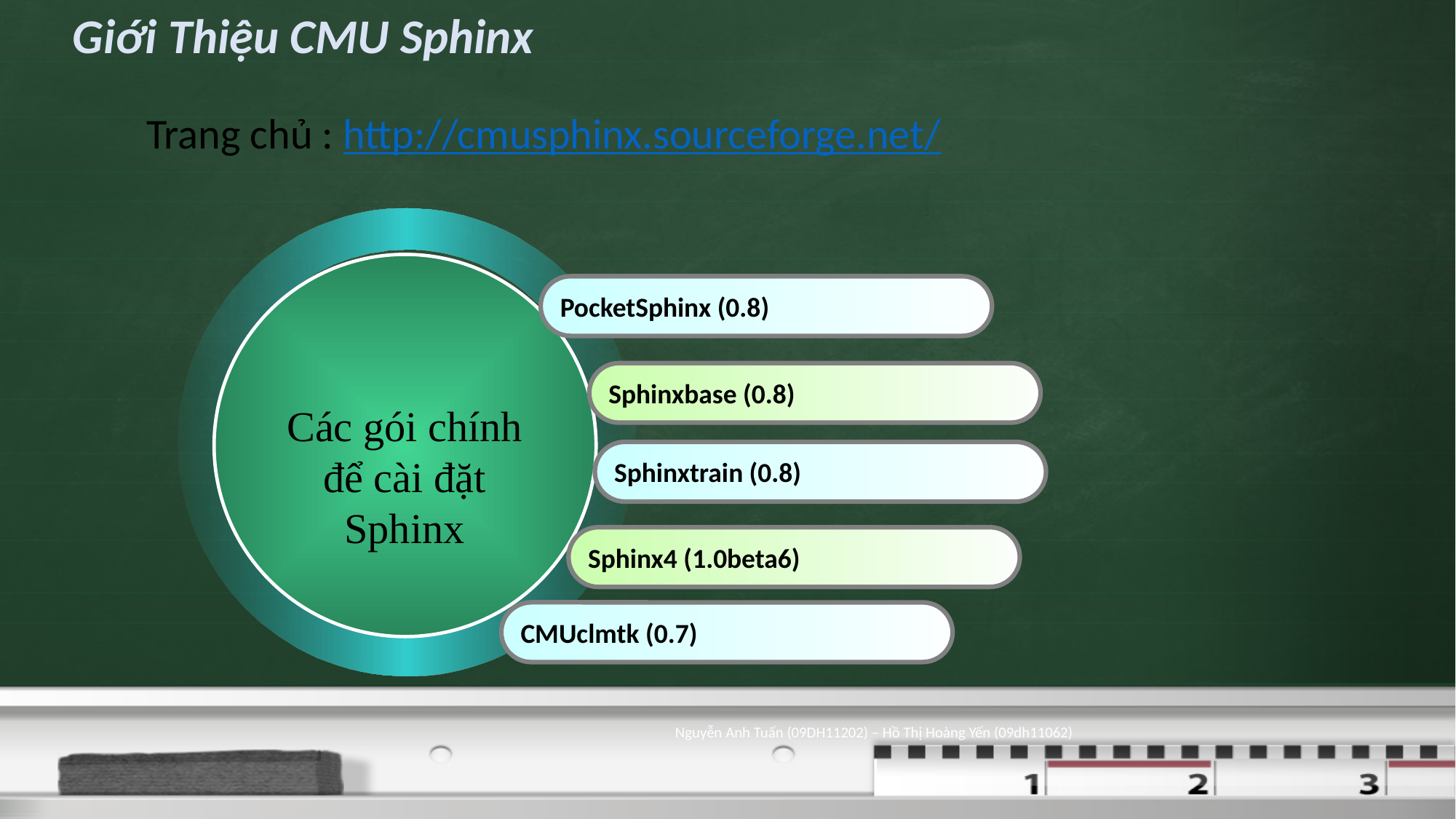

CMUSPHINX
Giới Thiệu CMU Sphinx

Trang chủ : http://cmusphinx.sourceforge.net/

PocketSphinx (0.8)
Sphinxbase (0.8)
Các gói chính để cài đặt Sphinx
Sphinxtrain (0.8)
Sphinx4 (1.0beta6)
CMUclmtk (0.7)
Nguyễn Anh Tuấn (09DH11202) – Hồ Thị Hoàng Yến (09dh11062)